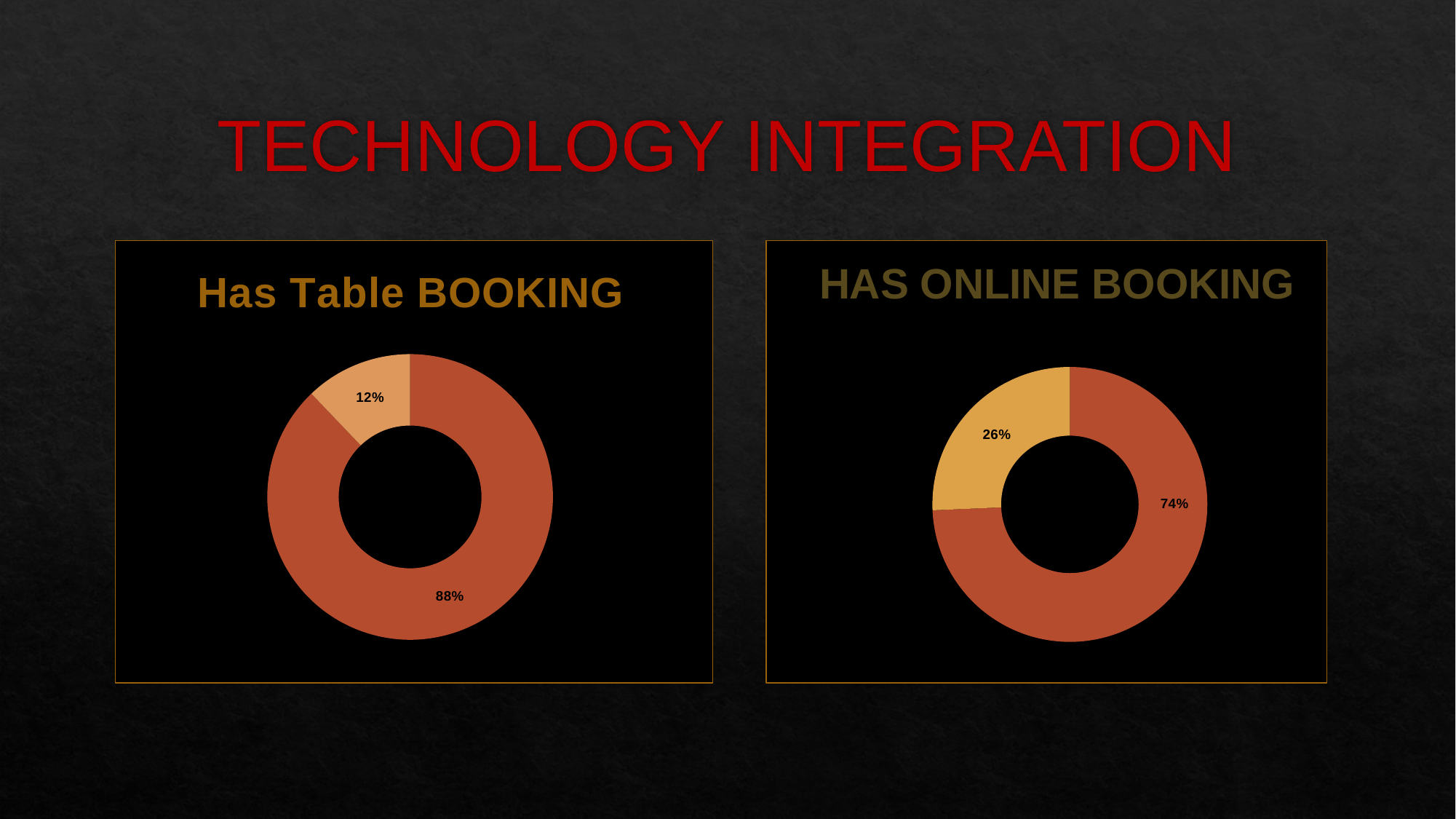

# TECHNOLOGY INTEGRATION

### Chart: Has Table BOOKING

| Category | Total |
|---|---|
| No | 8384.0 |
| Yes | 1158.0 |

### Chart

| Category | Total |
|---|---|
| No | 7091.0 |
| Yes | 2451.0 |
HAS ONLINE BOOKING